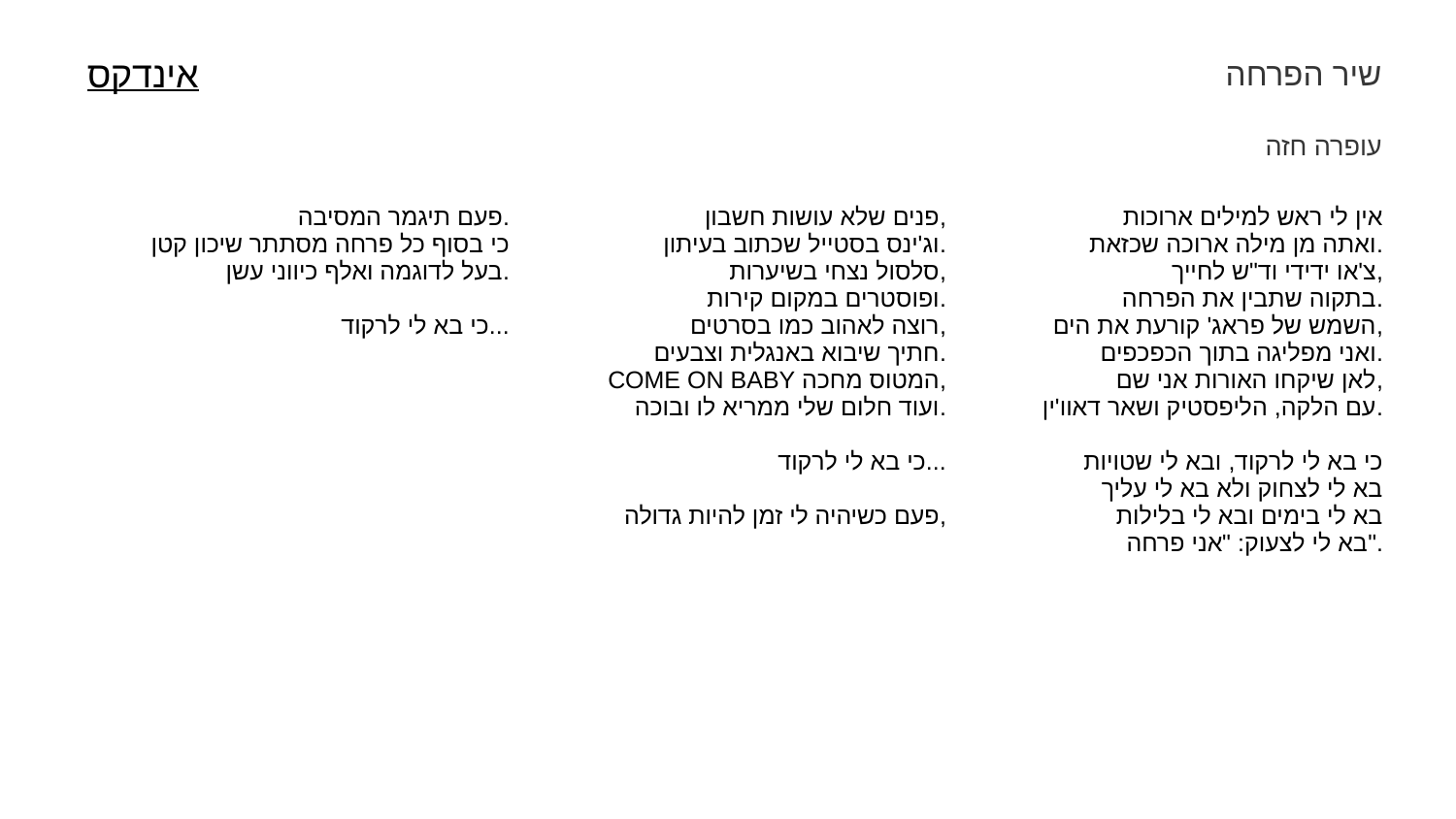

שיר הפרחה
אינדקס
עופרה חזה
| פעם תיגמר המסיבה. כי בסוף כל פרחה מסתתר שיכון קטן בעל לדוגמה ואלף כיווני עשן. כי בא לי לרקוד... | פנים שלא עושות חשבון, וג'ינס בסטייל שכתוב בעיתון. סלסול נצחי בשיערות, ופוסטרים במקום קירות. רוצה לאהוב כמו בסרטים, חתיך שיבוא באנגלית וצבעים. COME ON BABY המטוס מחכה, ועוד חלום שלי ממריא לו ובוכה. כי בא לי לרקוד... פעם כשיהיה לי זמן להיות גדולה, | אין לי ראש למילים ארוכות ואתה מן מילה ארוכה שכזאת. צ'או ידידי וד"ש לחייך, בתקוה שתבין את הפרחה. השמש של פראג' קורעת את הים, ואני מפליגה בתוך הכפכפים. לאן שיקחו האורות אני שם, עם הלקה, הליפסטיק ושאר דאוו'ין. כי בא לי לרקוד, ובא לי שטויות בא לי לצחוק ולא בא לי עליך בא לי בימים ובא לי בלילות בא לי לצעוק: "אני פרחה". |
| --- | --- | --- |